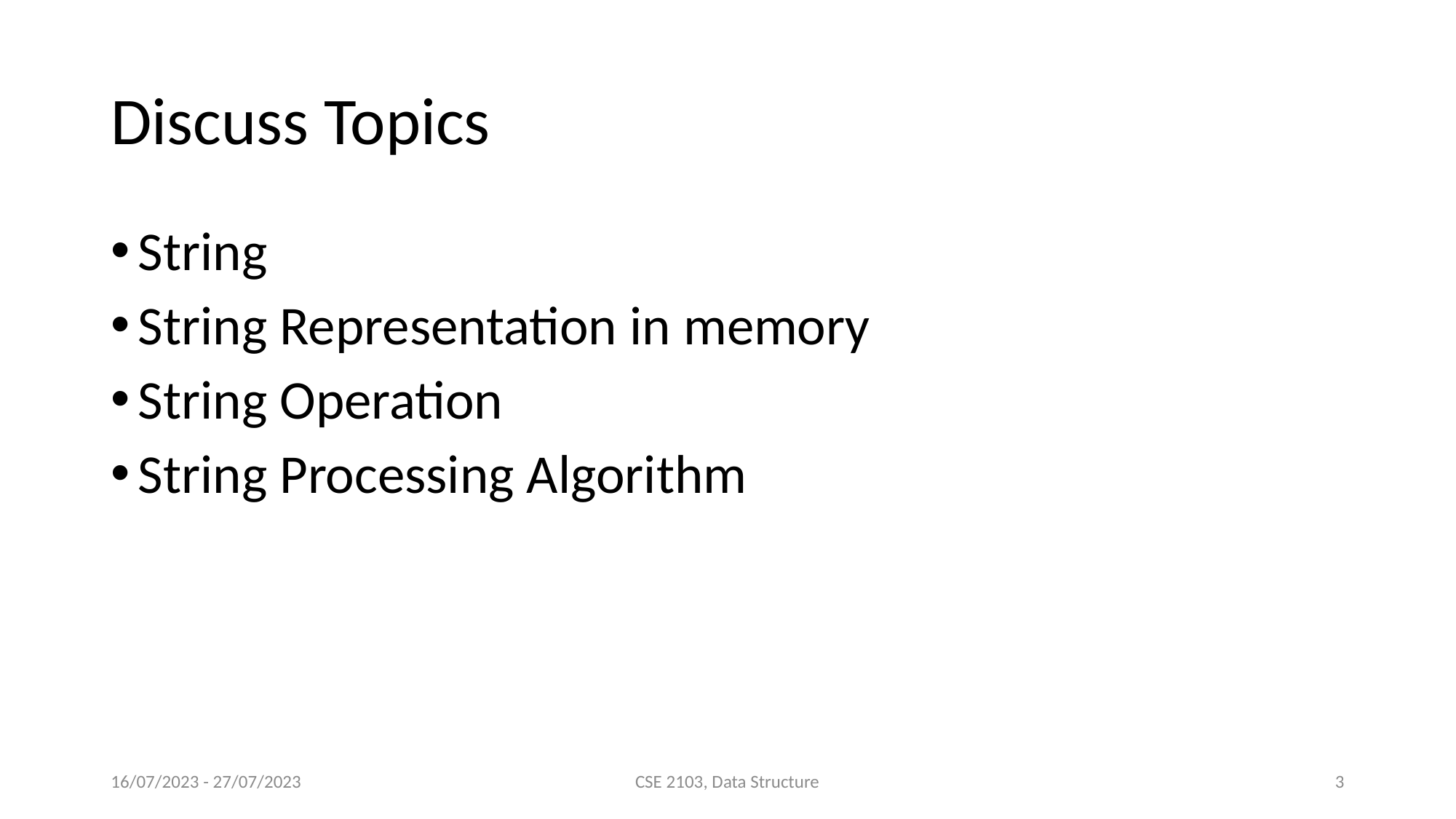

# Discuss Topics
String
String Representation in memory
String Operation
String Processing Algorithm
16/07/2023 - 27/07/2023
CSE 2103, Data Structure
3